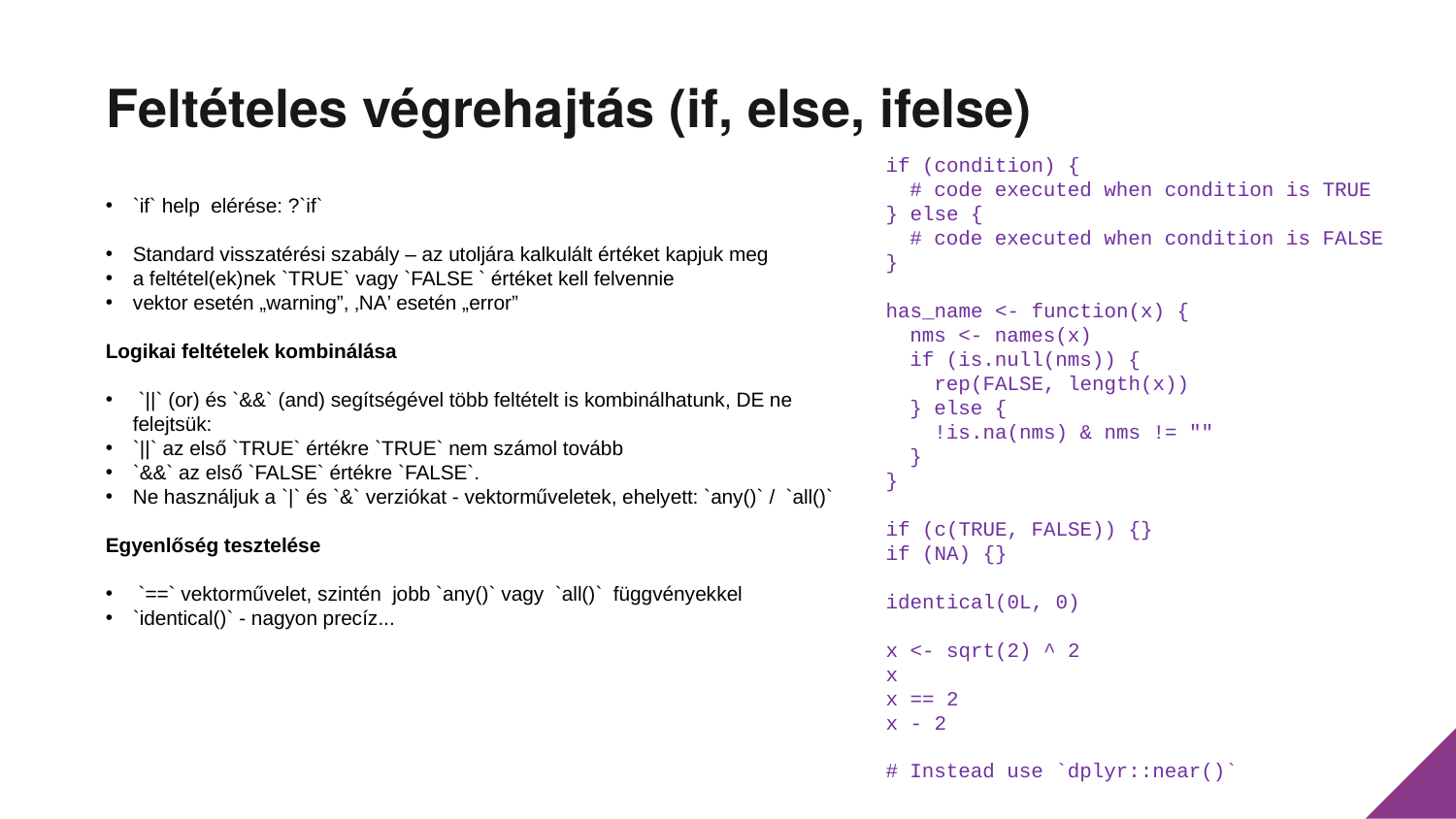

# Feltételes végrehajtás (if, else, ifelse)

if (condition) {
  # code executed when condition is TRUE
} else {
  # code executed when condition is FALSE
}

has_name <- function(x) {
  nms <- names(x)
  if (is.null(nms)) {
    rep(FALSE, length(x))
  } else {
    !is.na(nms) & nms != ""
  }
}

if (c(TRUE, FALSE)) {}
if (NA) {}

identical(0L, 0)

x <- sqrt(2) ^ 2
x
x == 2
x - 2

# Instead use `dplyr::near()`
`if` help  elérése: ?`if`

Standard visszatérési szabály – az utoljára kalkulált értéket kapjuk meg
a feltétel(ek)nek `TRUE` vagy `FALSE ` értéket kell felvennie
vektor esetén „warning”, ‚NA’ esetén „error”

Logikai feltételek kombinálása

 `||` (or) és `&&` (and) segítségével több feltételt is kombinálhatunk, DE ne felejtsük:
`||` az első `TRUE` értékre `TRUE` nem számol tovább
`&&` az első `FALSE` értékre `FALSE`.
Ne használjuk a `|` és `&` verziókat - vektorműveletek, ehelyett: `any()` /  `all()`

Egyenlőség tesztelése

 `==` vektorművelet, szintén  jobb `any()` vagy  `all()`  függvényekkel
`identical()` - nagyon precíz...